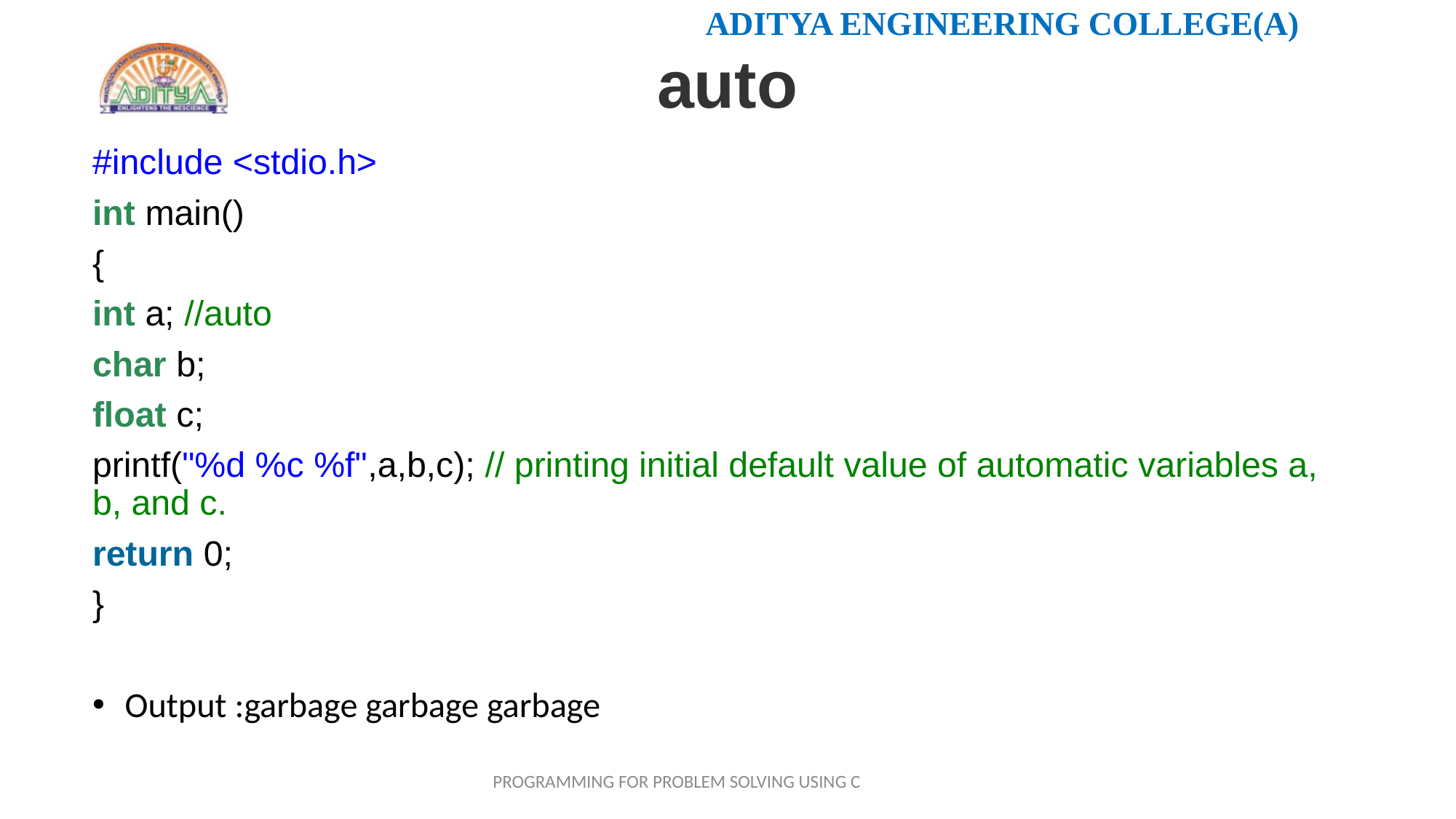

# auto
#include <stdio.h>
int main()
{
int a; //auto
char b;
float c;
printf("%d %c %f",a,b,c); // printing initial default value of automatic variables a, b, and c.
return 0;
}

 Output :garbage garbage garbage
PROGRAMMING FOR PROBLEM SOLVING USING C